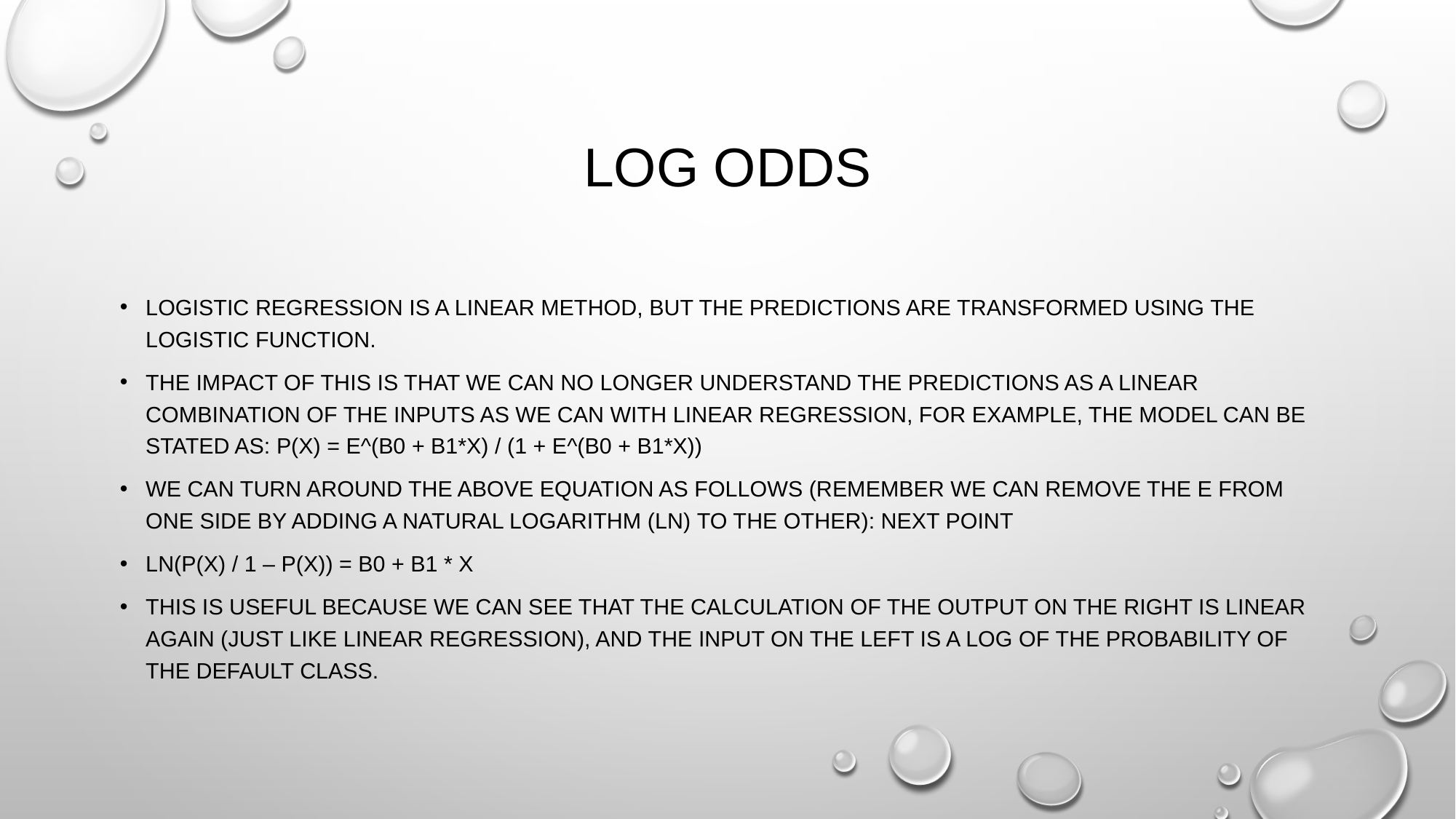

# Log odds
Logistic regression is a linear method, but the predictions are transformed using the logistic function.
The impact of this is that we can no longer understand the predictions as a linear combination of the inputs as we can with linear regression, for example, the model can be stated as: p(X) = e^(b0 + b1*X) / (1 + e^(b0 + b1*X))
we can turn around the above equation as follows (remember we can remove the e from one side by adding a natural logarithm (ln) to the other): NEXT point
ln(p(X) / 1 – p(X)) = b0 + b1 * X
This is useful because we can see that the calculation of the output on the right is linear again (just like linear regression), and the input on the left is a log of the probability of the default class.